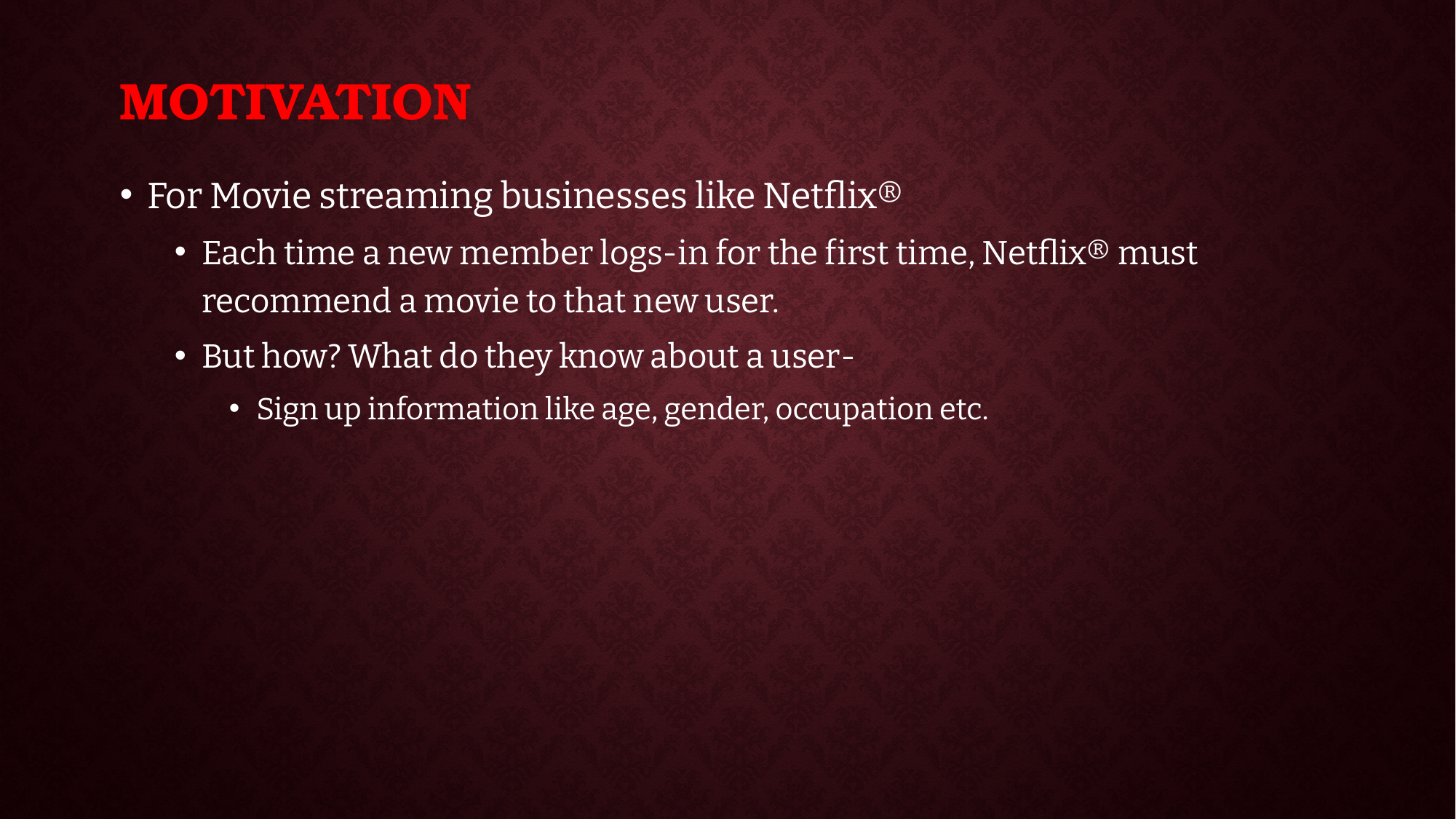

# motivation
For Movie streaming businesses like Netflix®
Each time a new member logs-in for the first time, Netflix® must recommend a movie to that new user.
But how? What do they know about a user-
Sign up information like age, gender, occupation etc.